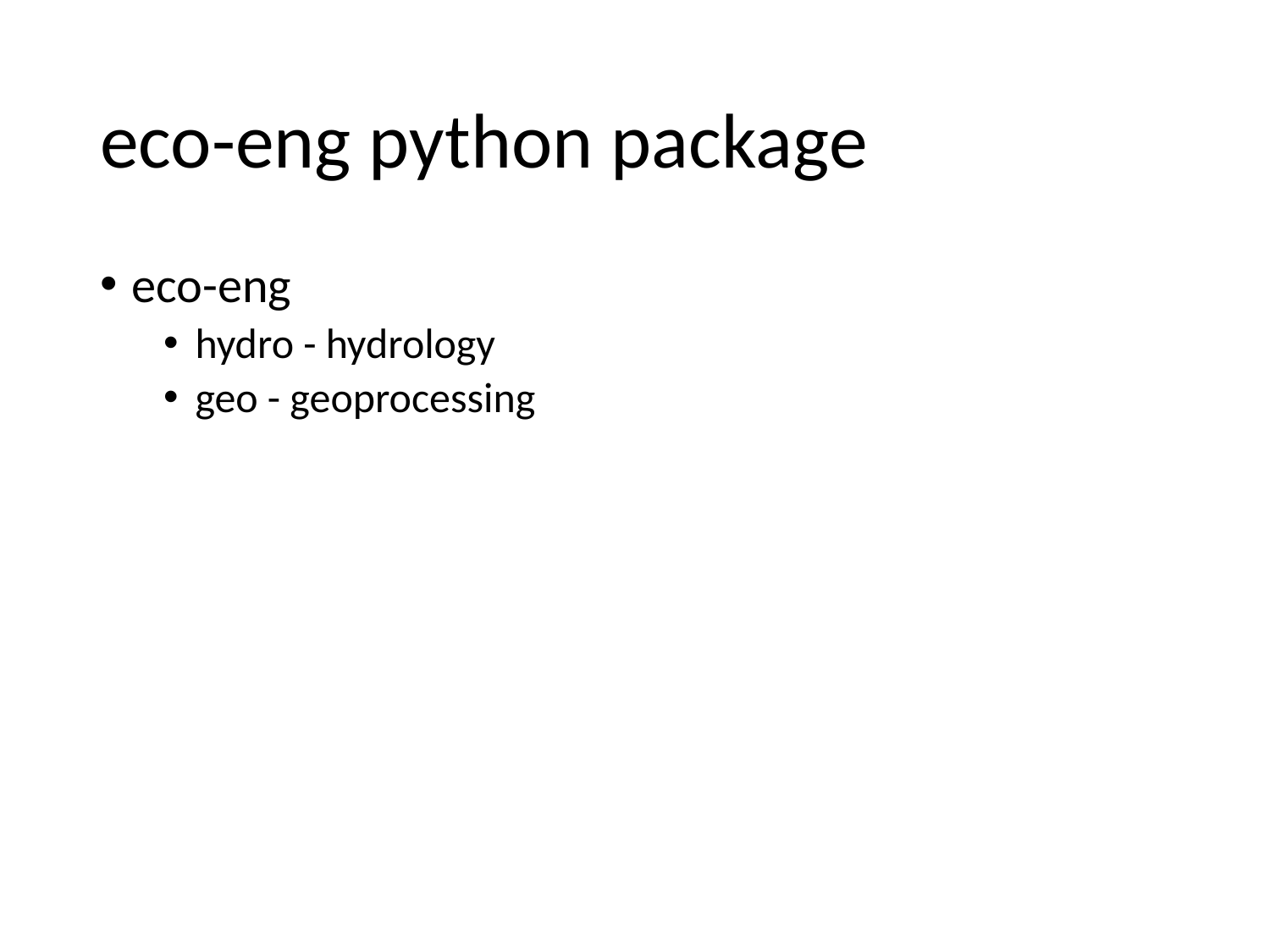

# eco-eng python package
eco-eng
hydro - hydrology
geo - geoprocessing